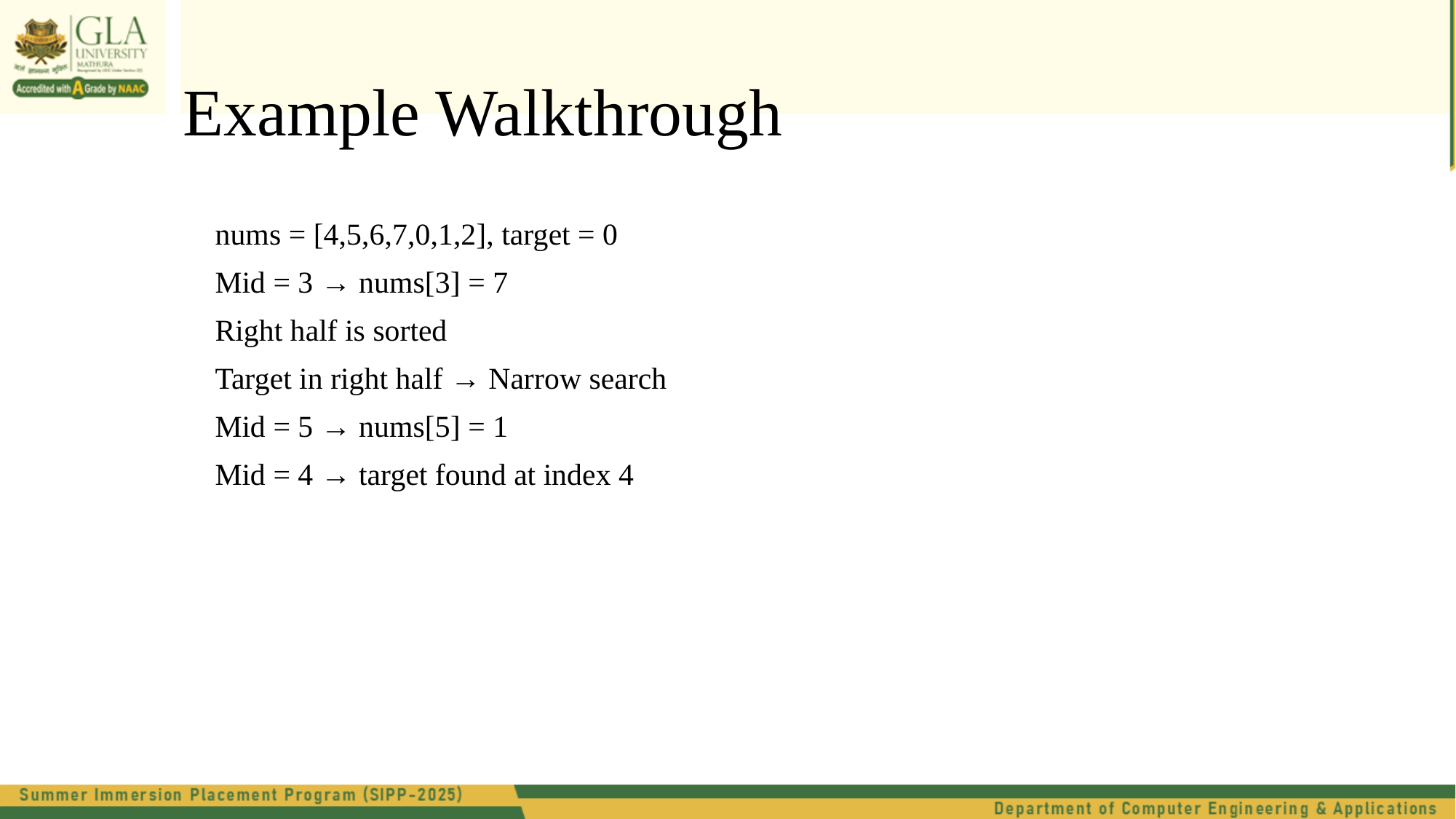

# Example Walkthrough

nums = [4,5,6,7,0,1,2], target = 0
Mid = 3 → nums[3] = 7
Right half is sorted
Target in right half → Narrow search
Mid = 5 → nums[5] = 1
Mid = 4 → target found at index 4